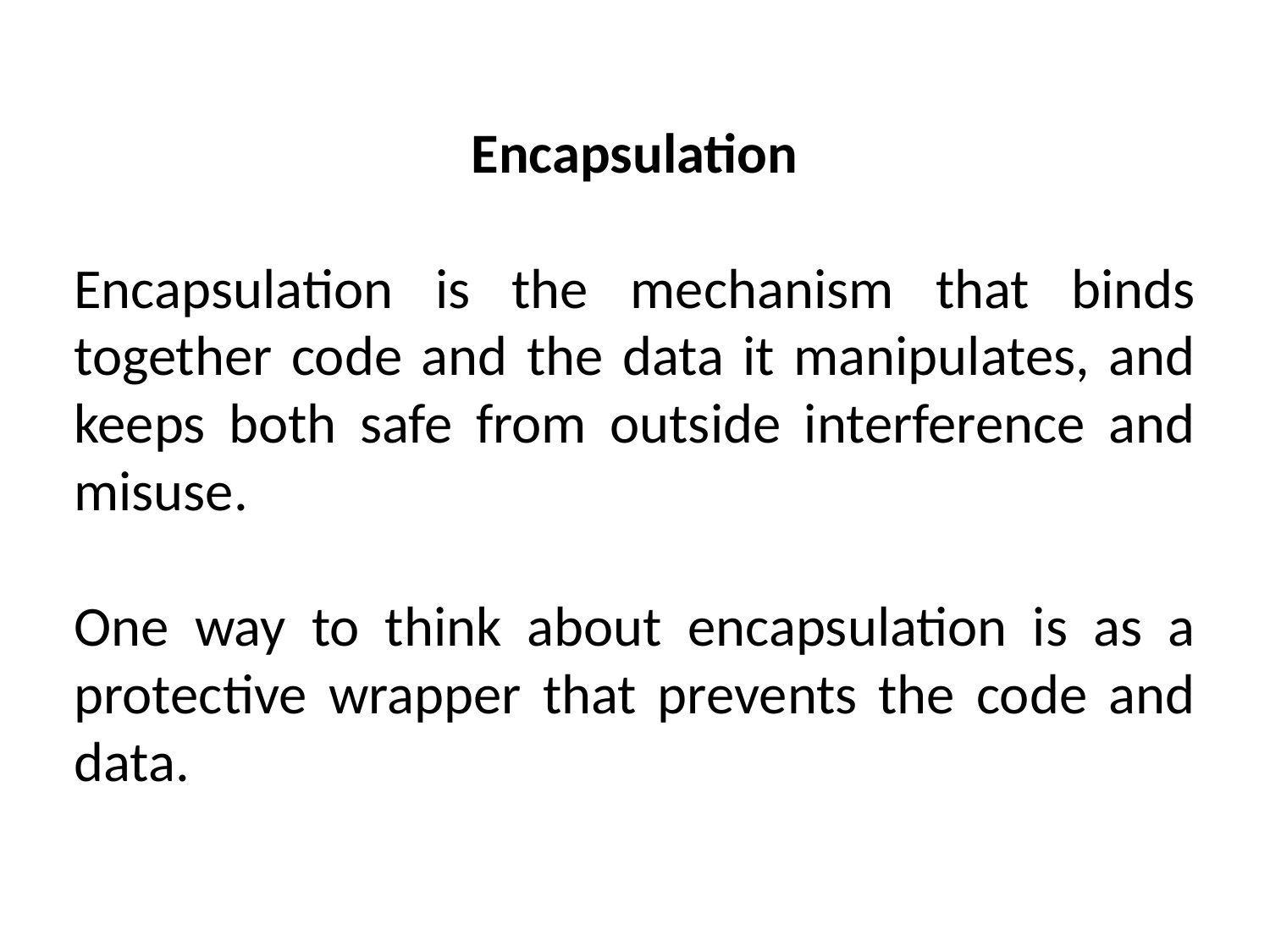

Encapsulation

Encapsulation is the mechanism that binds together code and the data it manipulates, and keeps both safe from outside interference and misuse.

One way to think about encapsulation is as a protective wrapper that prevents the code and data.